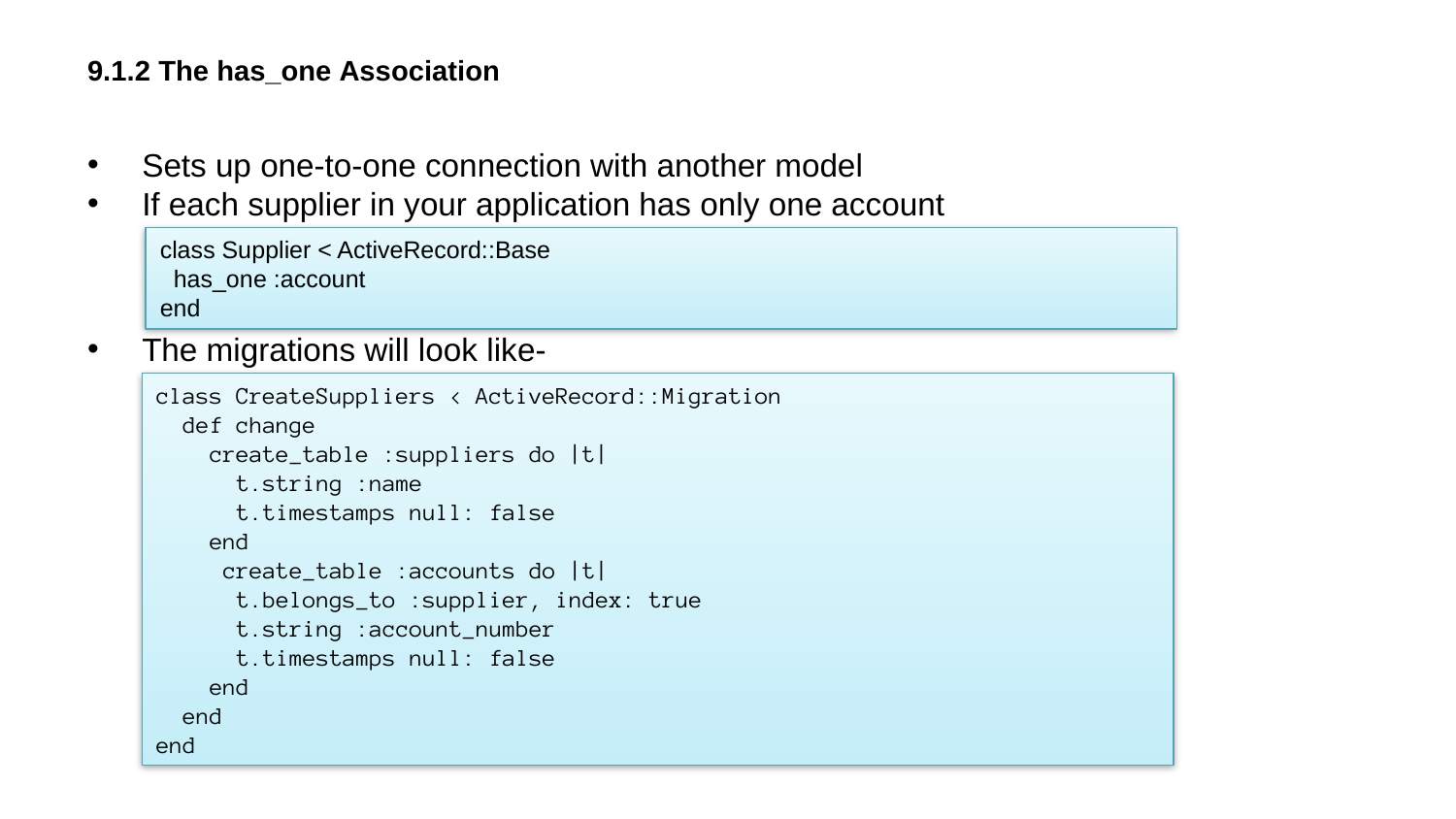

# 9.1.2 The has_one Association
Sets up one-to-one connection with another model
If each supplier in your application has only one account
The migrations will look like-
class Supplier < ActiveRecord::Base
  has_one :account
end
class CreateSuppliers < ActiveRecord::Migration
  def change
    create_table :suppliers do |t|
      t.string :name
      t.timestamps null: false
    end
     create_table :accounts do |t|
      t.belongs_to :supplier, index: true
      t.string :account_number
      t.timestamps null: false
    end
  end
end